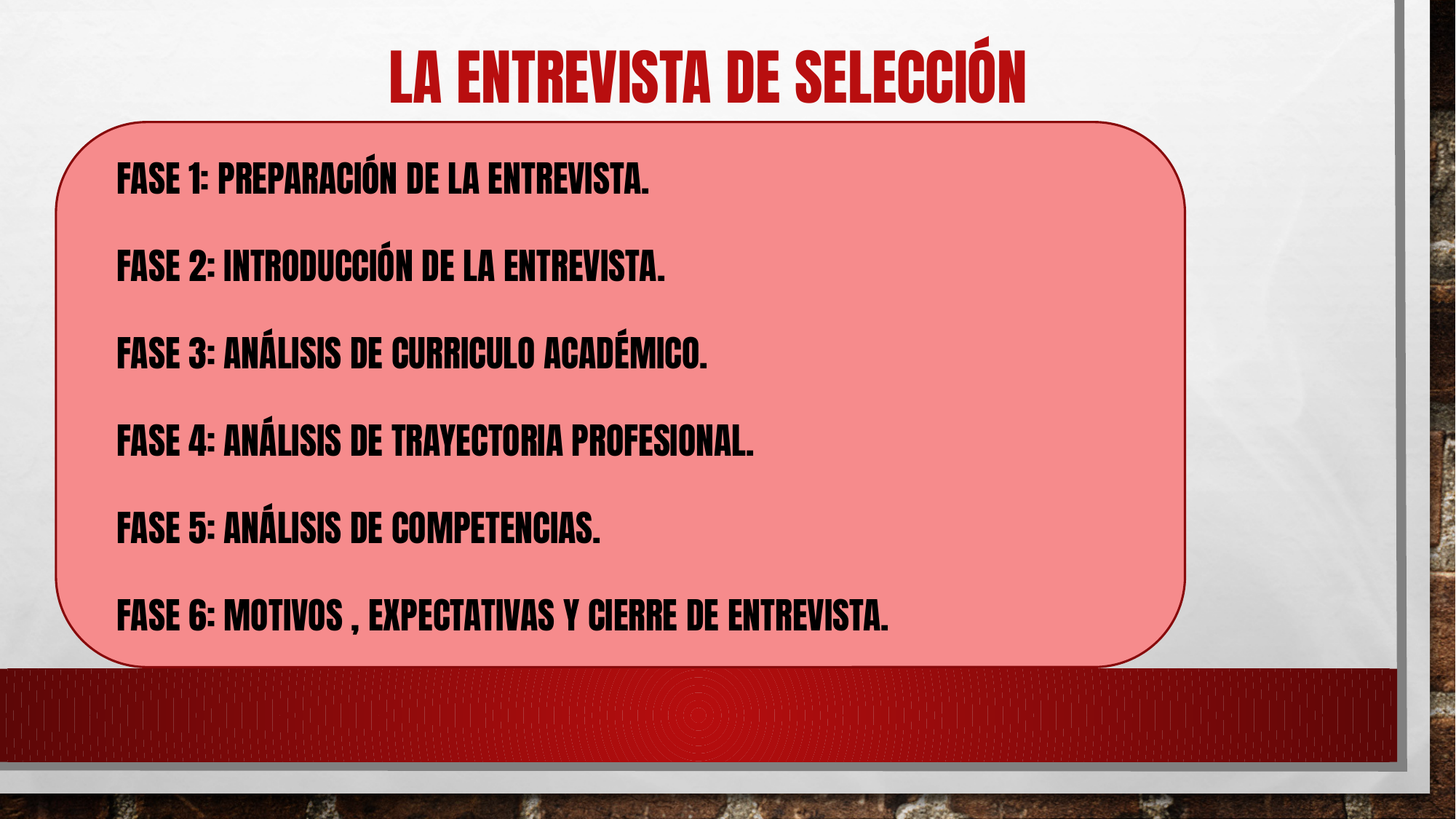

# La entrevista de selección

FASE 1: PREPARACIÓN DE LA ENTREVISTA.

FASE 2: INTRODUCCIÓN DE LA ENTREVISTA.

FASE 3: ANÁLISIS DE CURRICULO ACADÉMICO.

FASE 4: ANÁLISIS DE TRAYECTORIA PROFESIONAL.

FASE 5: ANÁLISIS DE COMPETENCIAS.

FASE 6: MOTIVOS , EXPECTATIVAS Y CIERRE DE ENTREVISTA.